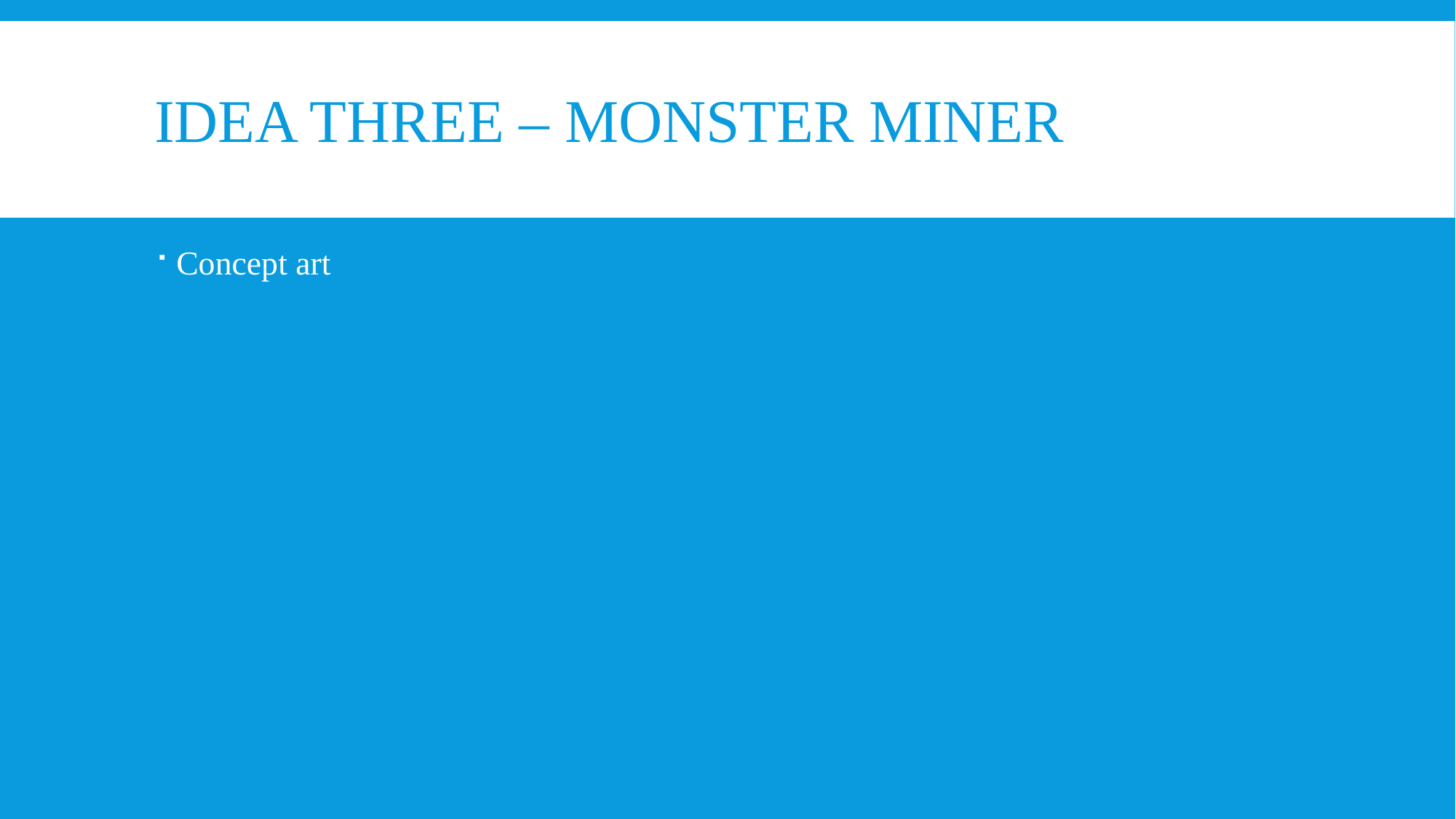

# Idea Three – Monster Miner
Concept art